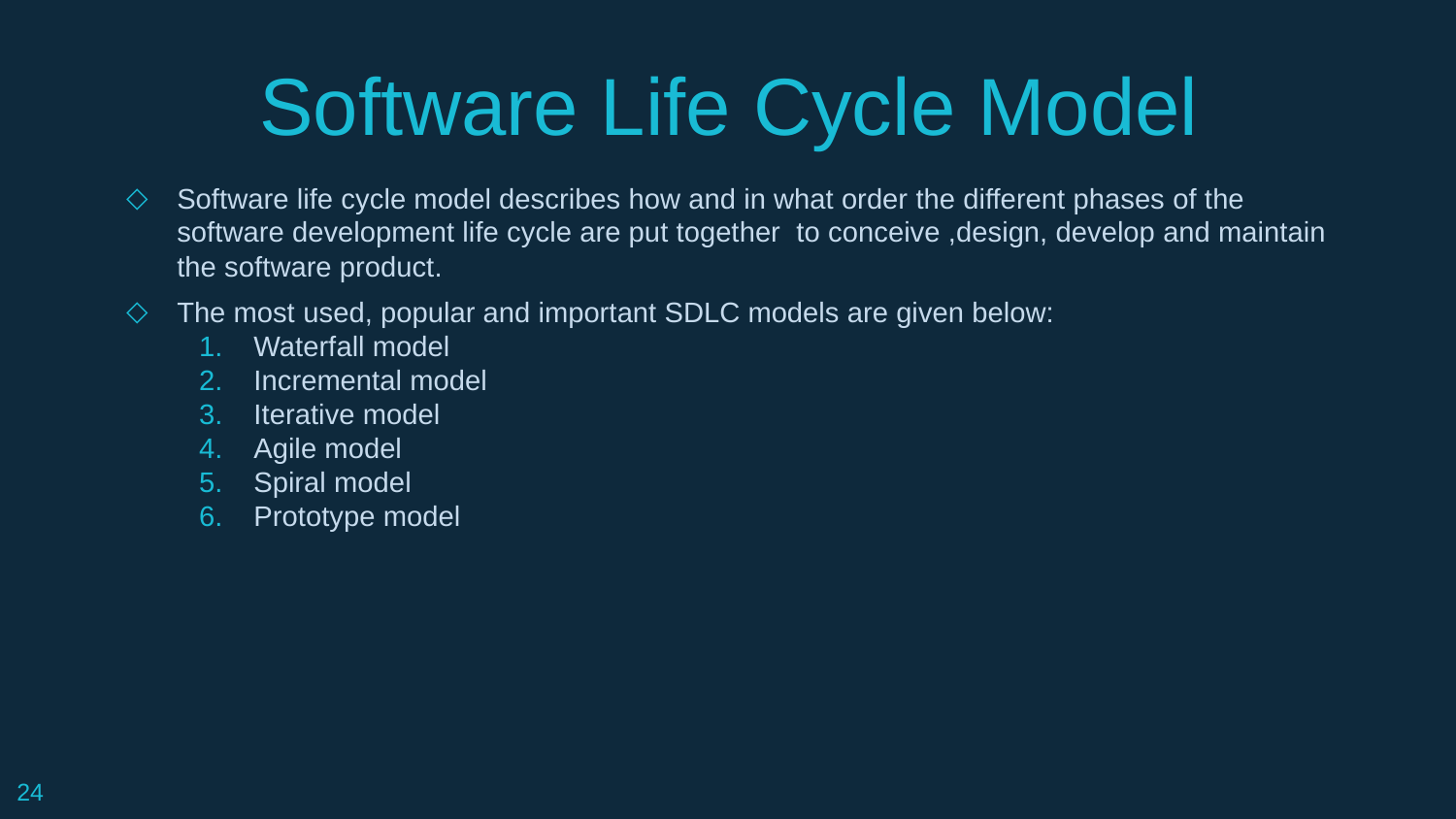

# Software Life Cycle Model
Software life cycle model describes how and in what order the different phases of the software development life cycle are put together  to conceive ,design, develop and maintain the software product.
The most used, popular and important SDLC models are given below:
Waterfall model
Incremental model
Iterative model
Agile model
Spiral model
Prototype model

24